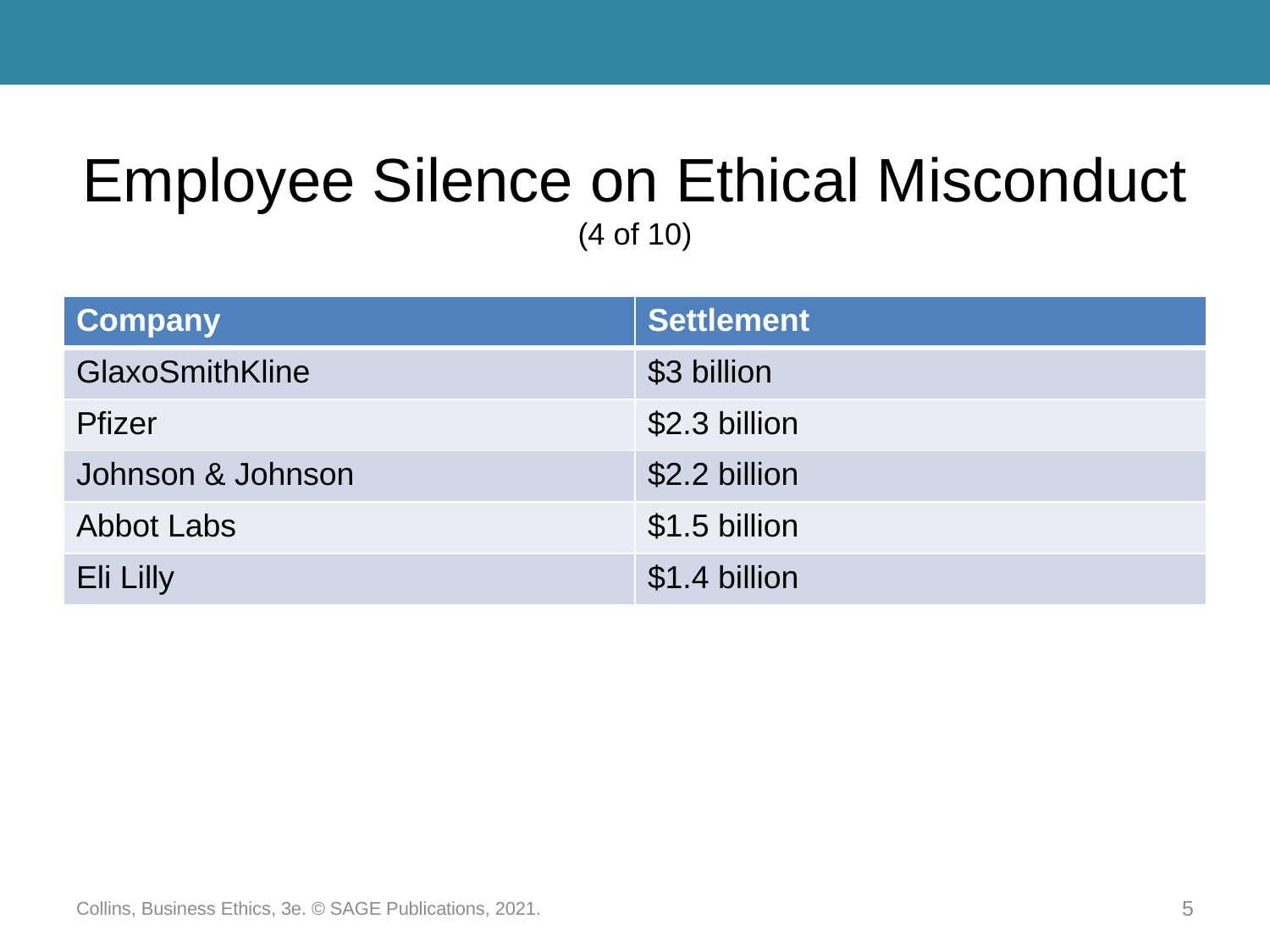

# Employee Silence on Ethical Misconduct (4 of 10)
| Company | Settlement |
| --- | --- |
| GlaxoSmithKline | $3 billion |
| Pfizer | $2.3 billion |
| Johnson & Johnson | $2.2 billion |
| Abbot Labs | $1.5 billion |
| Eli Lilly | $1.4 billion |
Collins, Business Ethics, 3e. © SAGE Publications, 2021.
5